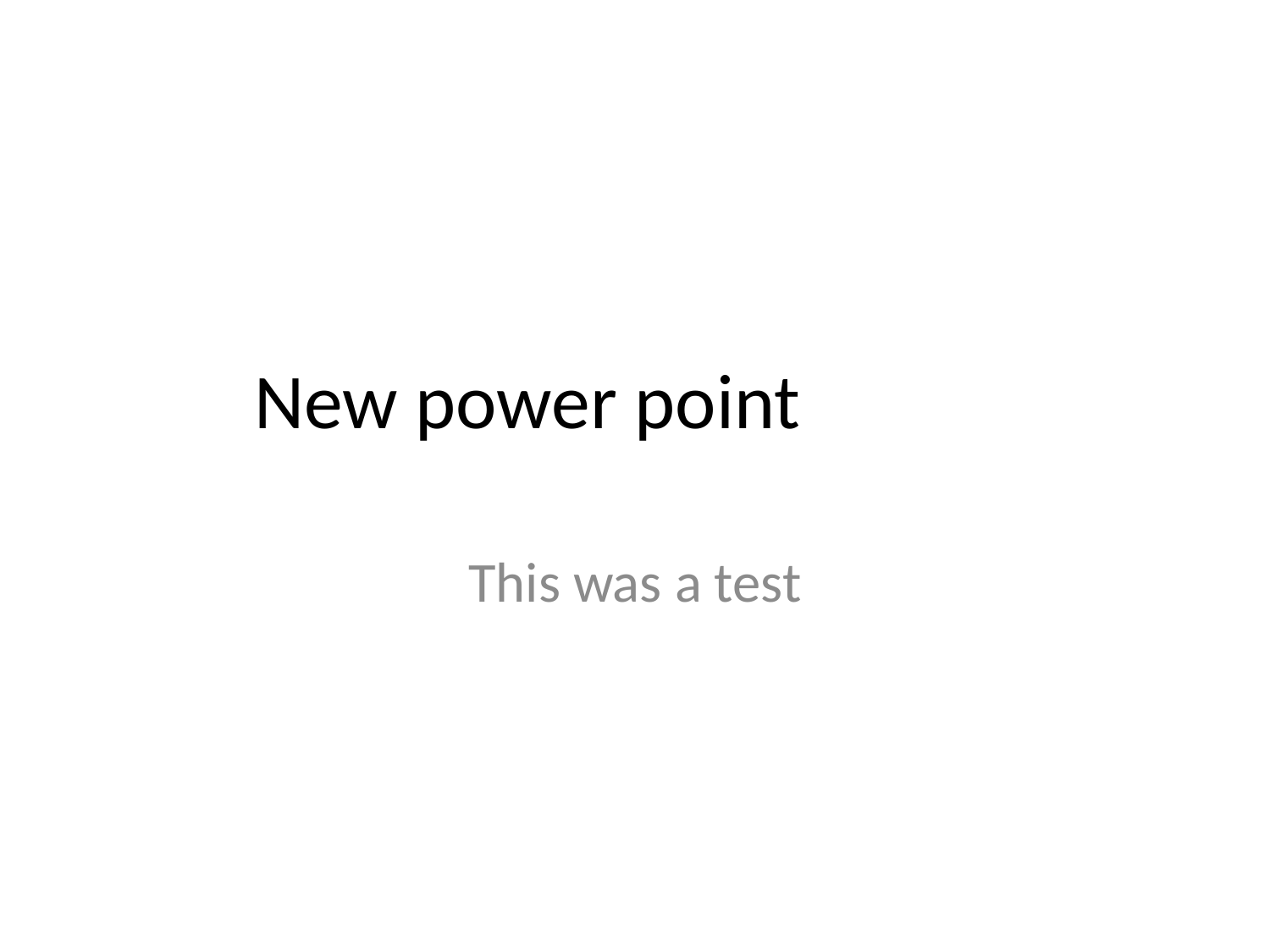

# New power point
This was a test